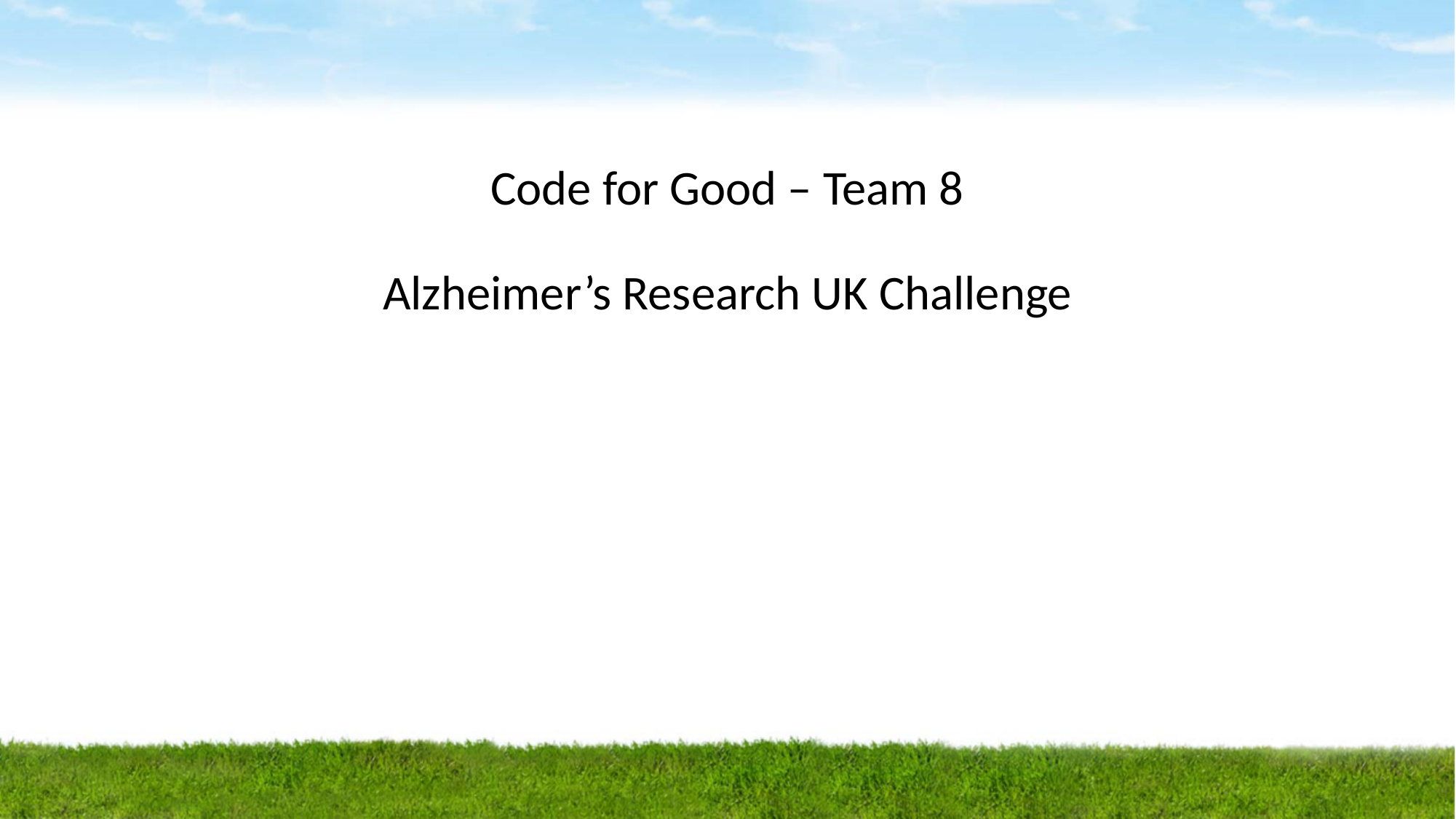

# Code for Good – Team 8 Alzheimer’s Research UK Challenge